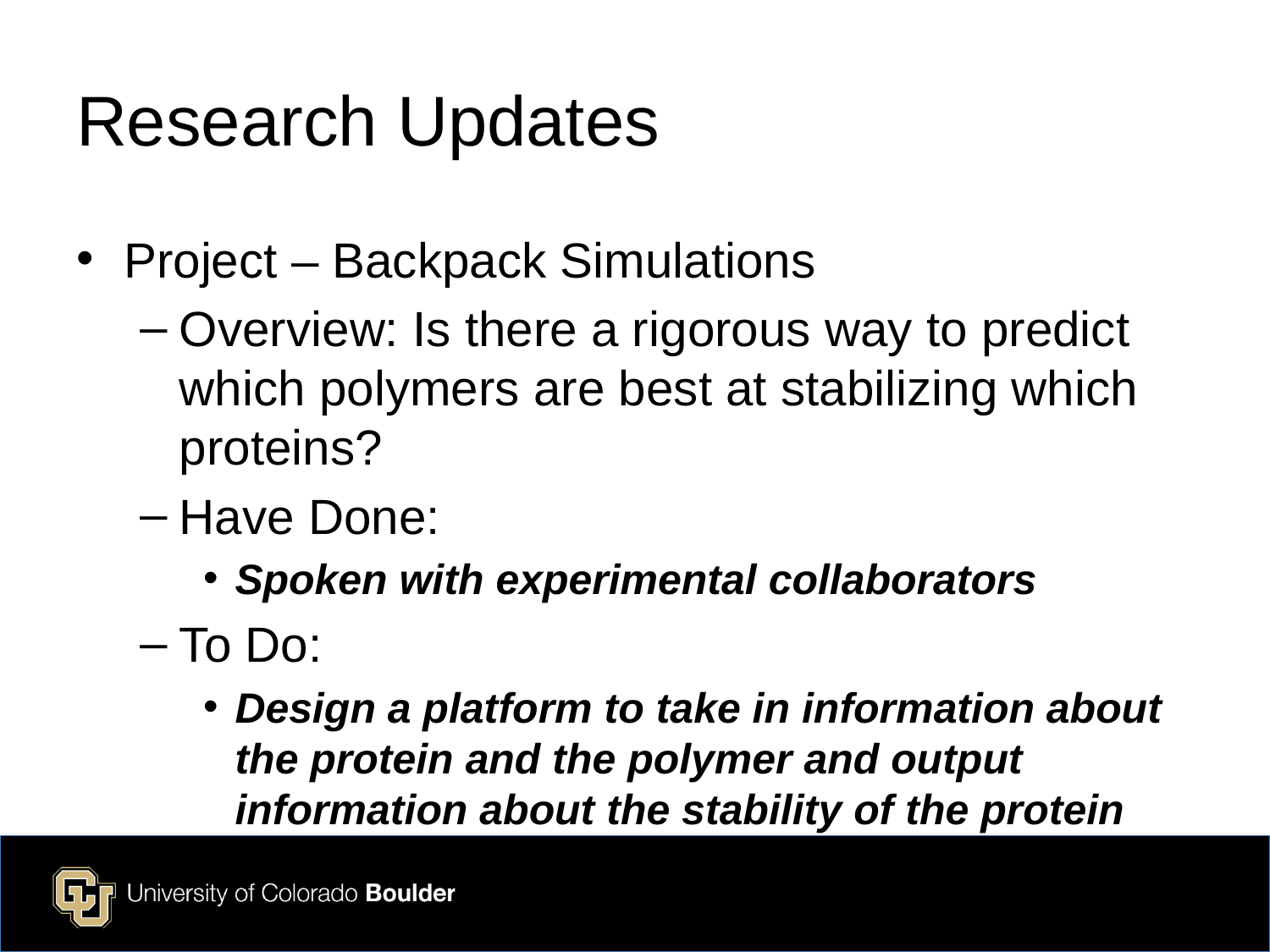

# Research Updates
Project – Backpack Simulations
Overview: Is there a rigorous way to predict which polymers are best at stabilizing which proteins?
Have Done:
Spoken with experimental collaborators
To Do:
Design a platform to take in information about the protein and the polymer and output information about the stability of the protein